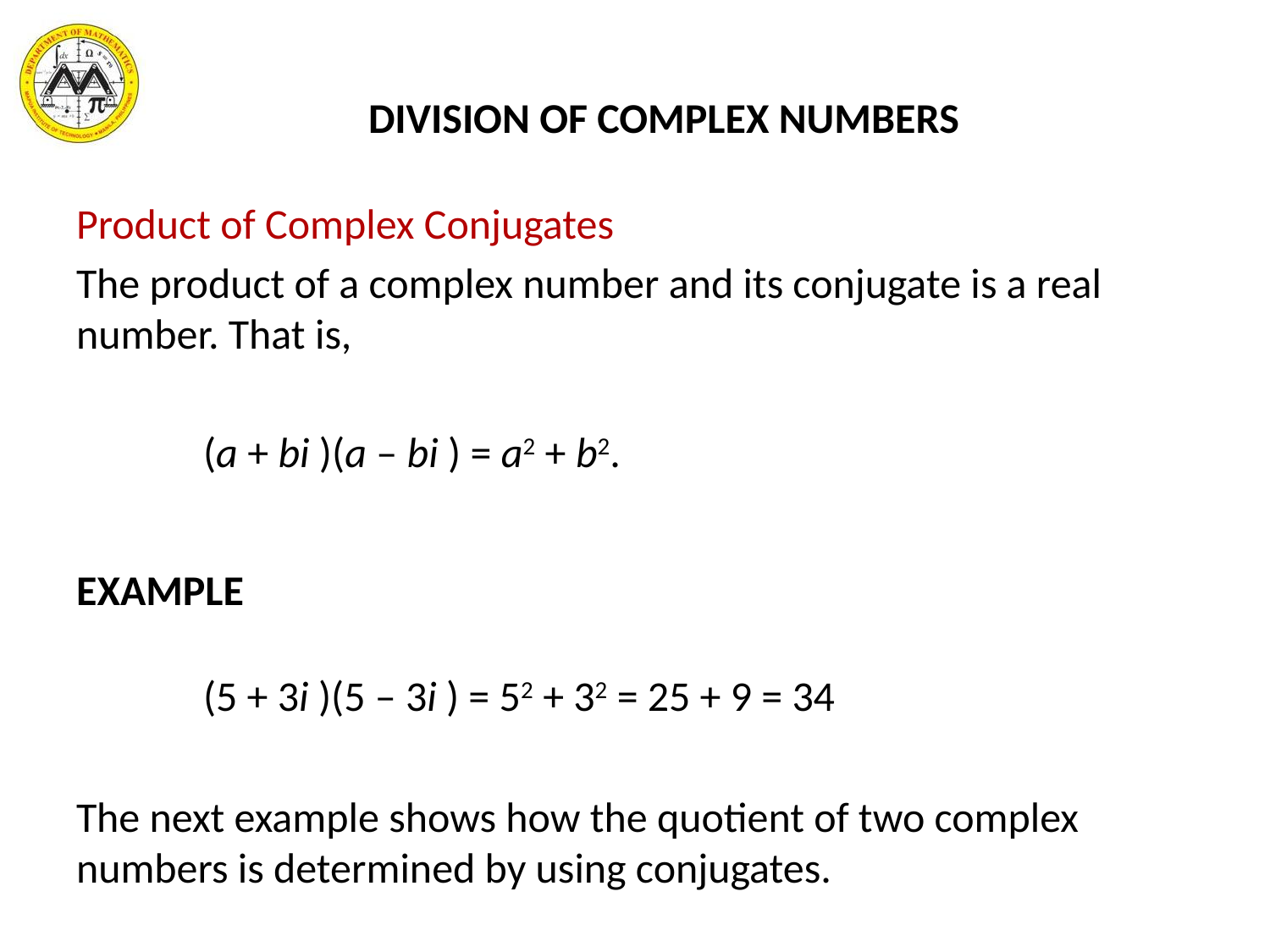

DIVISION OF COMPLEX NUMBERS
Product of Complex Conjugates
The product of a complex number and its conjugate is a real number. That is,

	(a + bi )(a – bi ) = a2 + b2.

EXAMPLE

	(5 + 3i )(5 – 3i ) = 52 + 32 = 25 + 9 = 34

The next example shows how the quotient of two complex numbers is determined by using conjugates.